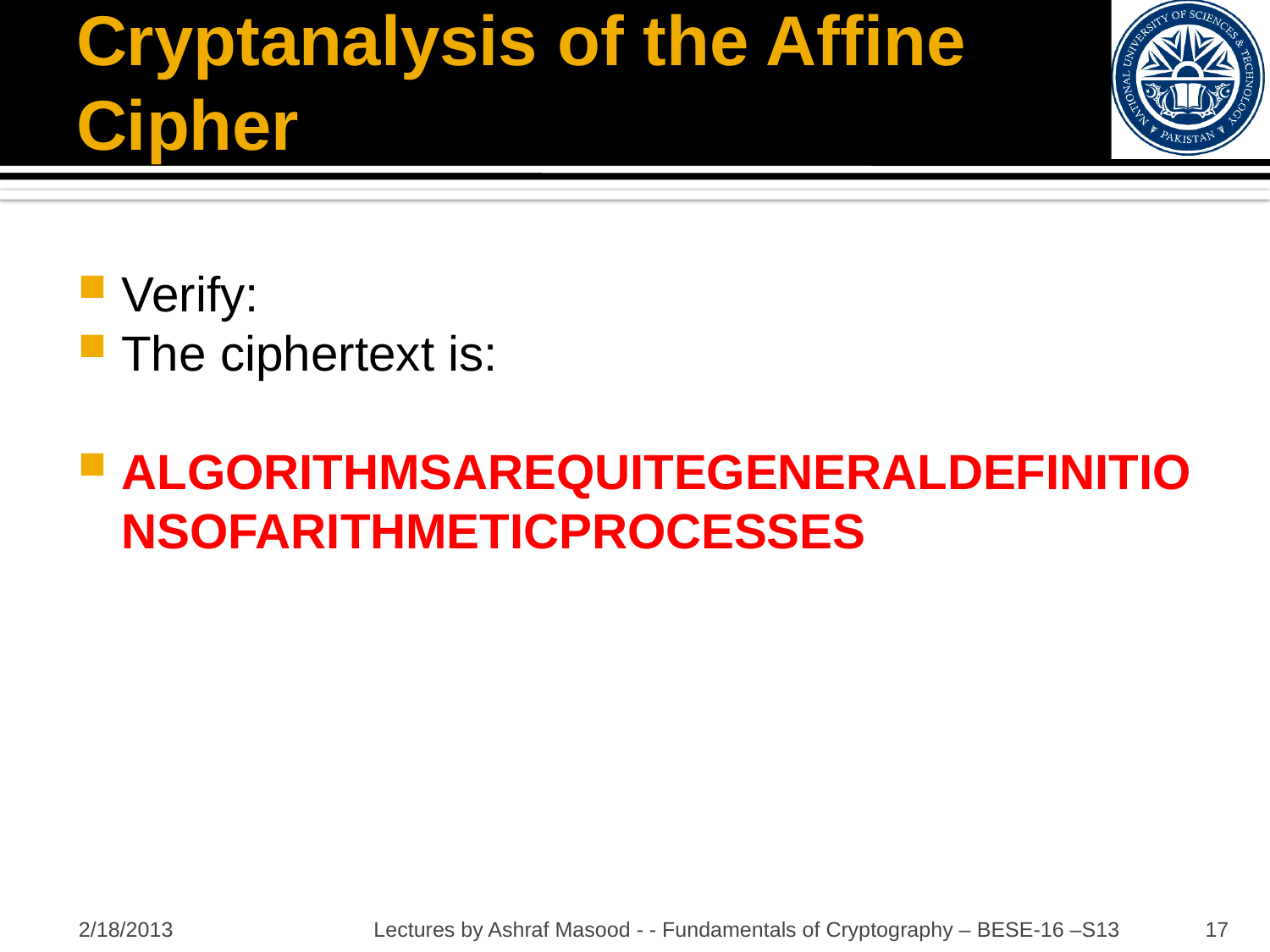

# Cryptanalysis of the Affine Cipher

Verify:
The ciphertext is:

Algorithmsarequitegeneraldefinitionsofarithmeticprocesses

2/18/2013
Lectures by Ashraf Masood - - Fundamentals of Cryptography – BESE-16 –S13
17